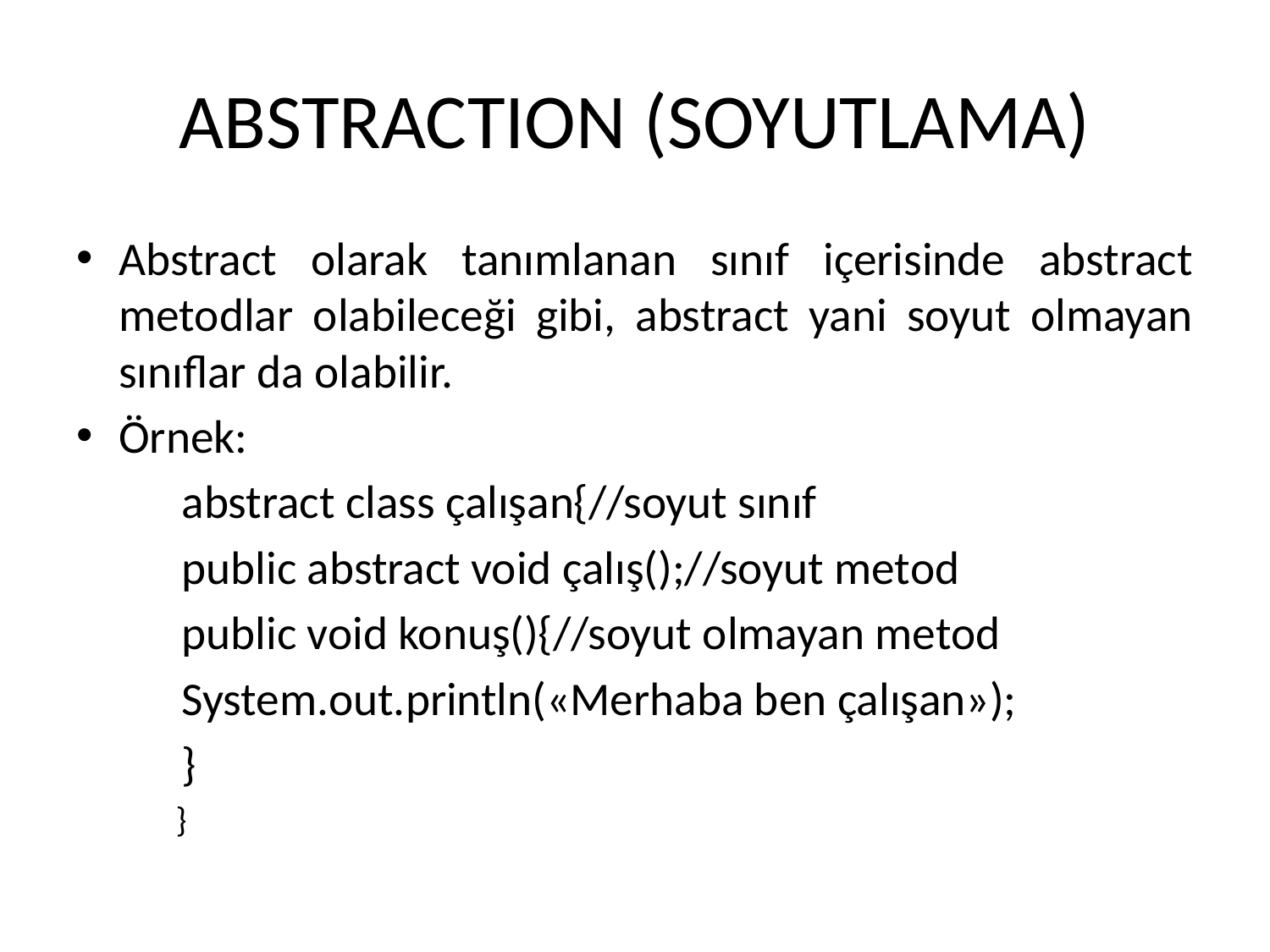

# ABSTRACTION (SOYUTLAMA)
Abstract olarak tanımlanan sınıf içerisinde abstract metodlar olabileceği gibi, abstract yani soyut olmayan sınıflar da olabilir.
Örnek:
	abstract class çalışan{//soyut sınıf
	public abstract void çalış();//soyut metod
	public void konuş(){//soyut olmayan metod
	System.out.println(«Merhaba ben çalışan»);
		}
}